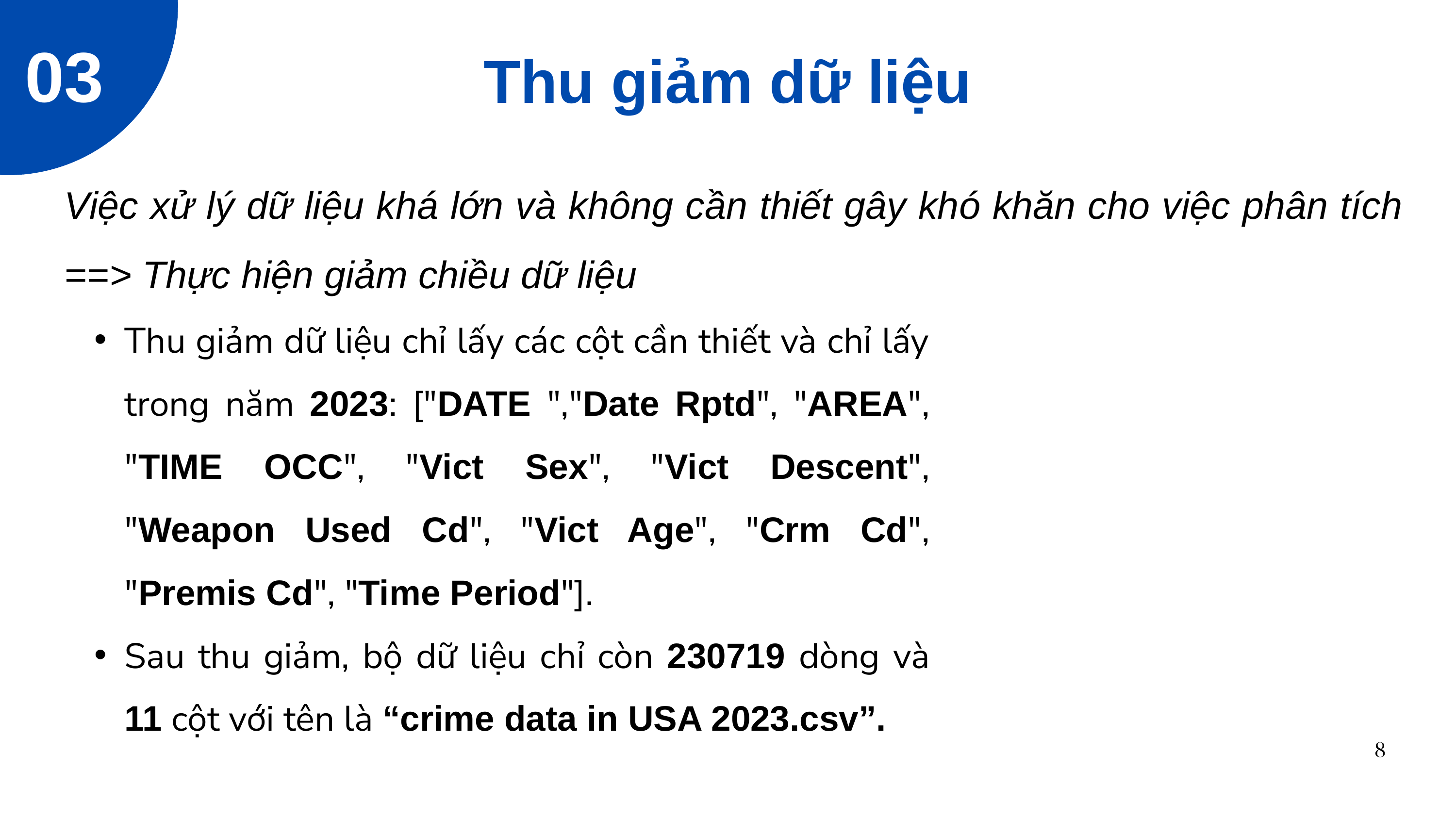

03
Thu giảm dữ liệu
Việc xử lý dữ liệu khá lớn và không cần thiết gây khó khăn cho việc phân tích ==> Thực hiện giảm chiều dữ liệu
Thu giảm dữ liệu chỉ lấy các cột cần thiết và chỉ lấy trong năm 2023: ["DATE ","Date Rptd", "AREA", "TIME OCC", "Vict Sex", "Vict Descent", "Weapon Used Cd", "Vict Age", "Crm Cd", "Premis Cd", "Time Period"].
Sau thu giảm, bộ dữ liệu chỉ còn 230719 dòng và 11 cột với tên là “crime data in USA 2023.csv”.
8